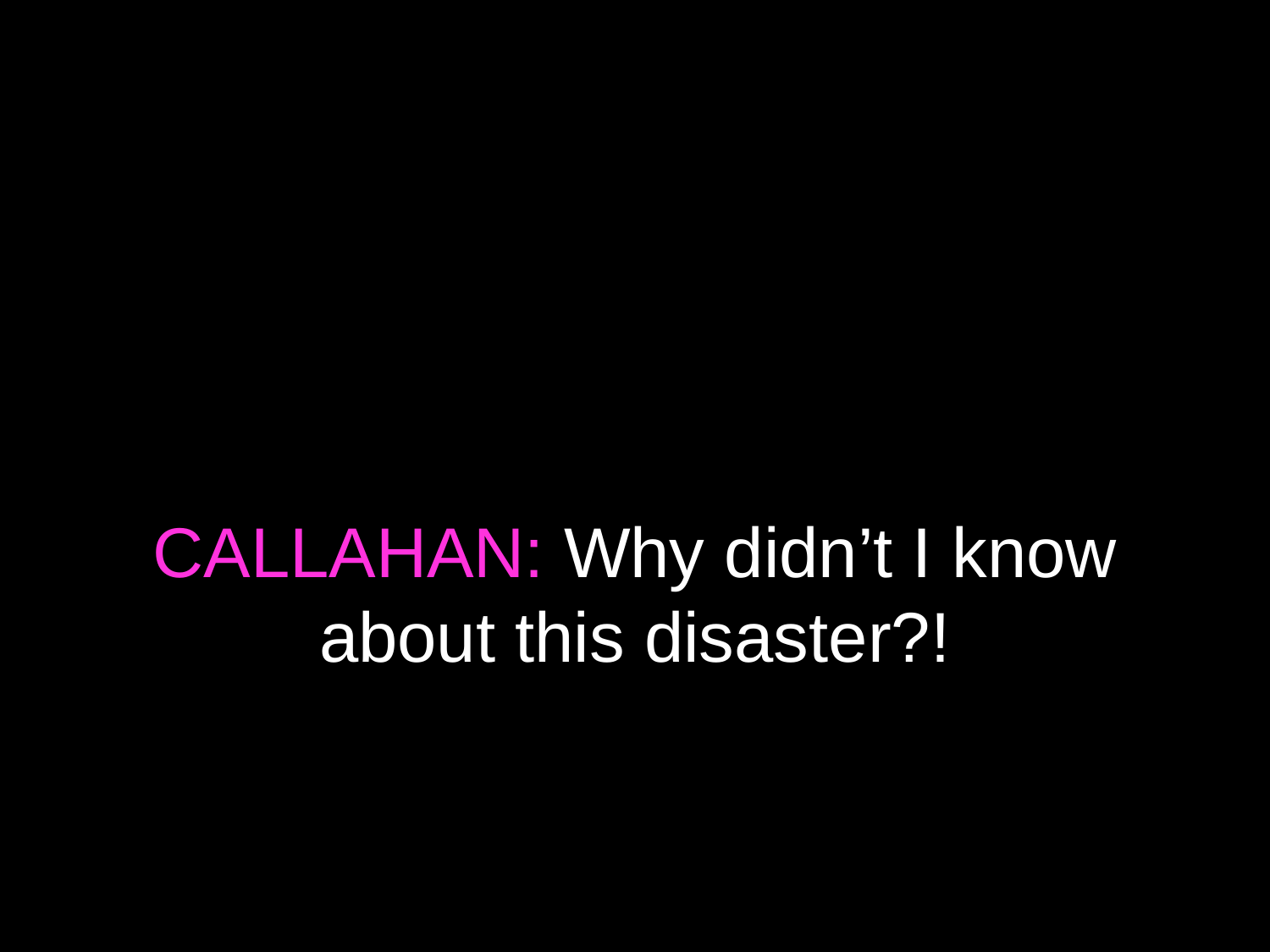

# CALLAHAN: Why didn’t I know about this disaster?!